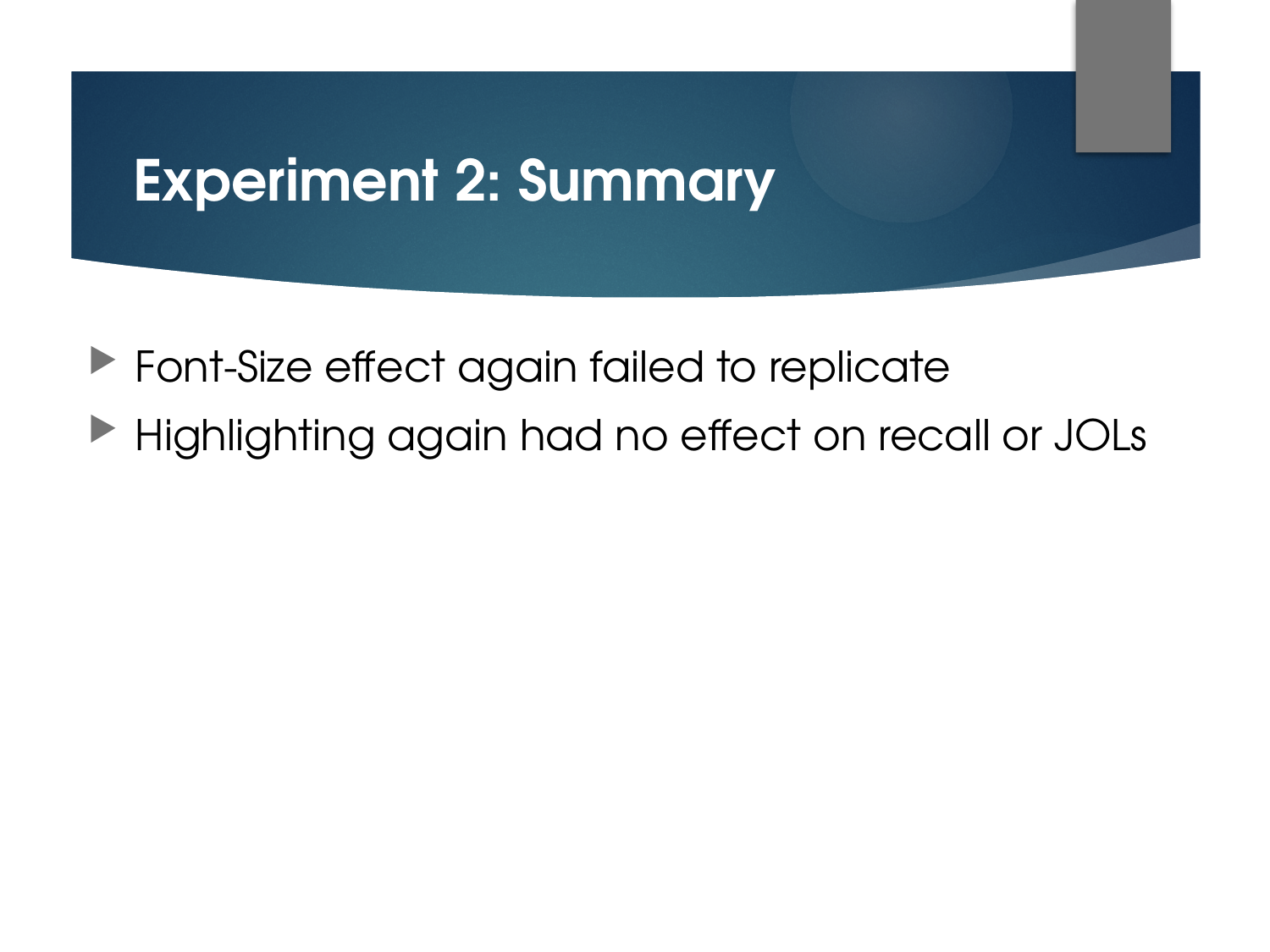

# Experiment 2: Summary
Font-Size effect again failed to replicate
Highlighting again had no effect on recall or JOLs